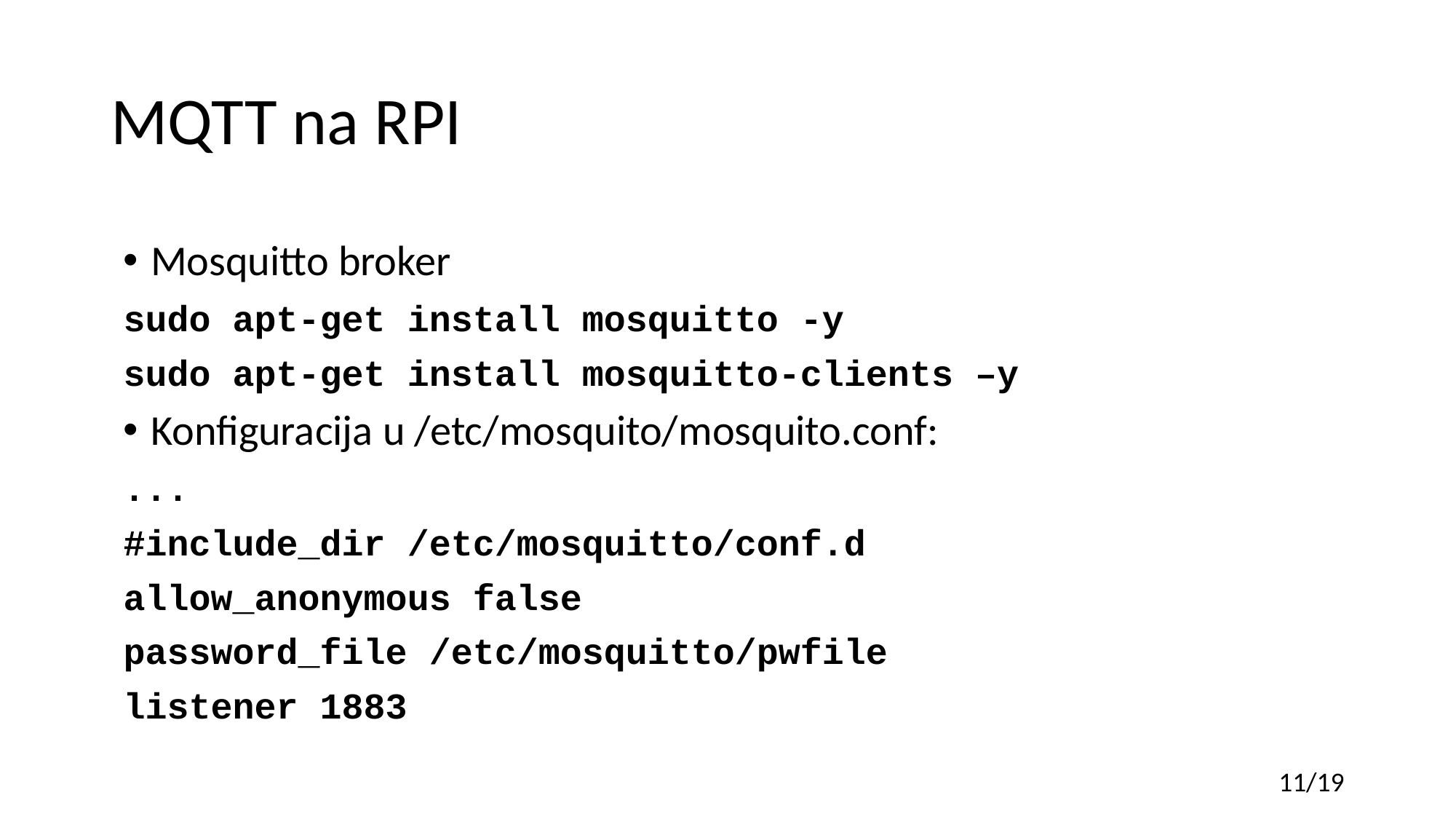

# MQTT na RPI
Mosquitto broker
sudo apt-get install mosquitto -y
sudo apt-get install mosquitto-clients –y
Konfiguracija u /etc/mosquito/mosquito.conf:
...
#include_dir /etc/mosquitto/conf.d
allow_anonymous false
password_file /etc/mosquitto/pwfile
listener 1883